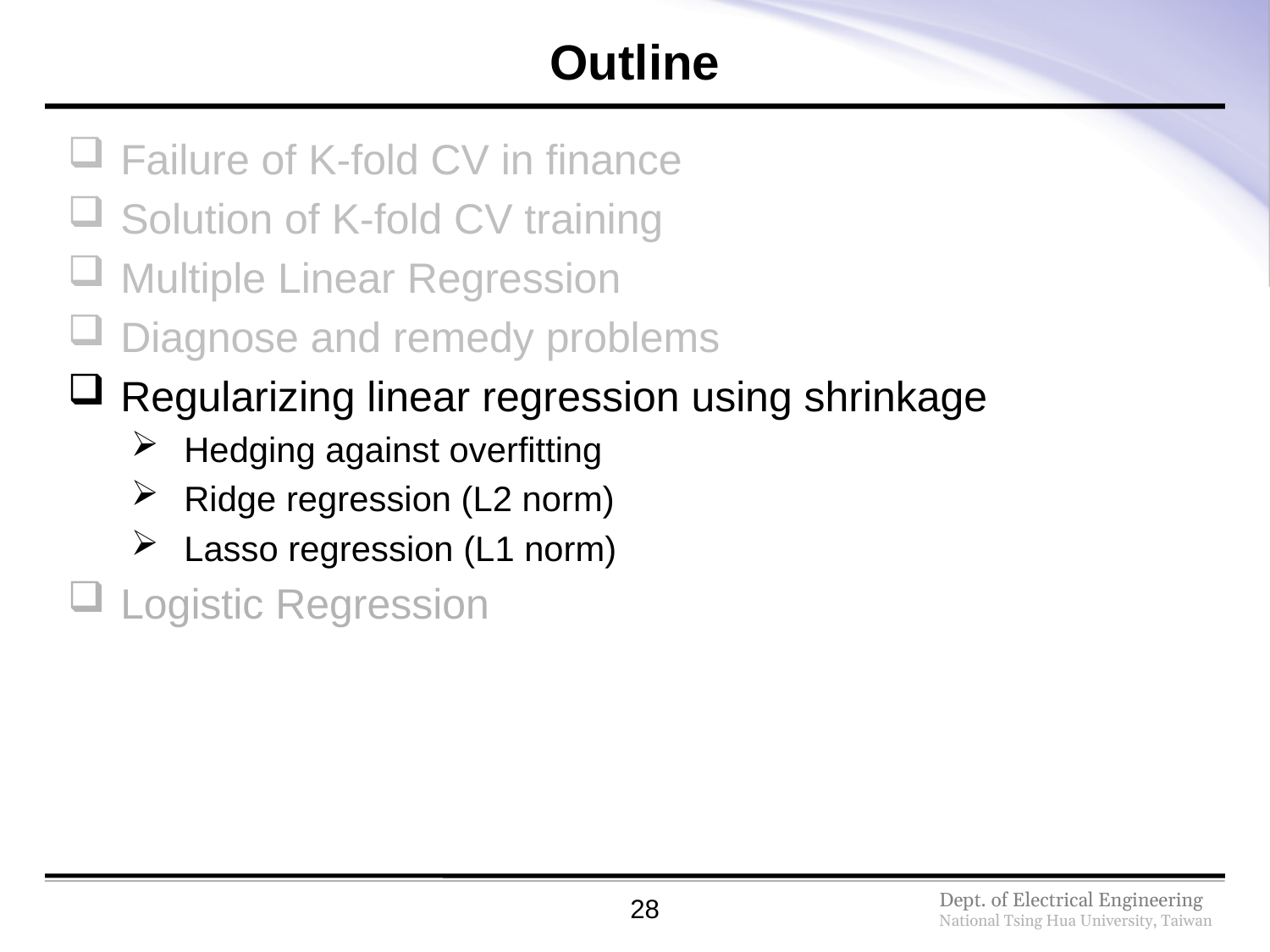

# Outline
Failure of K-fold CV in finance
Solution of K-fold CV training
Multiple Linear Regression
Diagnose and remedy problems
Regularizing linear regression using shrinkage
Hedging against overfitting
Ridge regression (L2 norm)
Lasso regression (L1 norm)
Logistic Regression

28